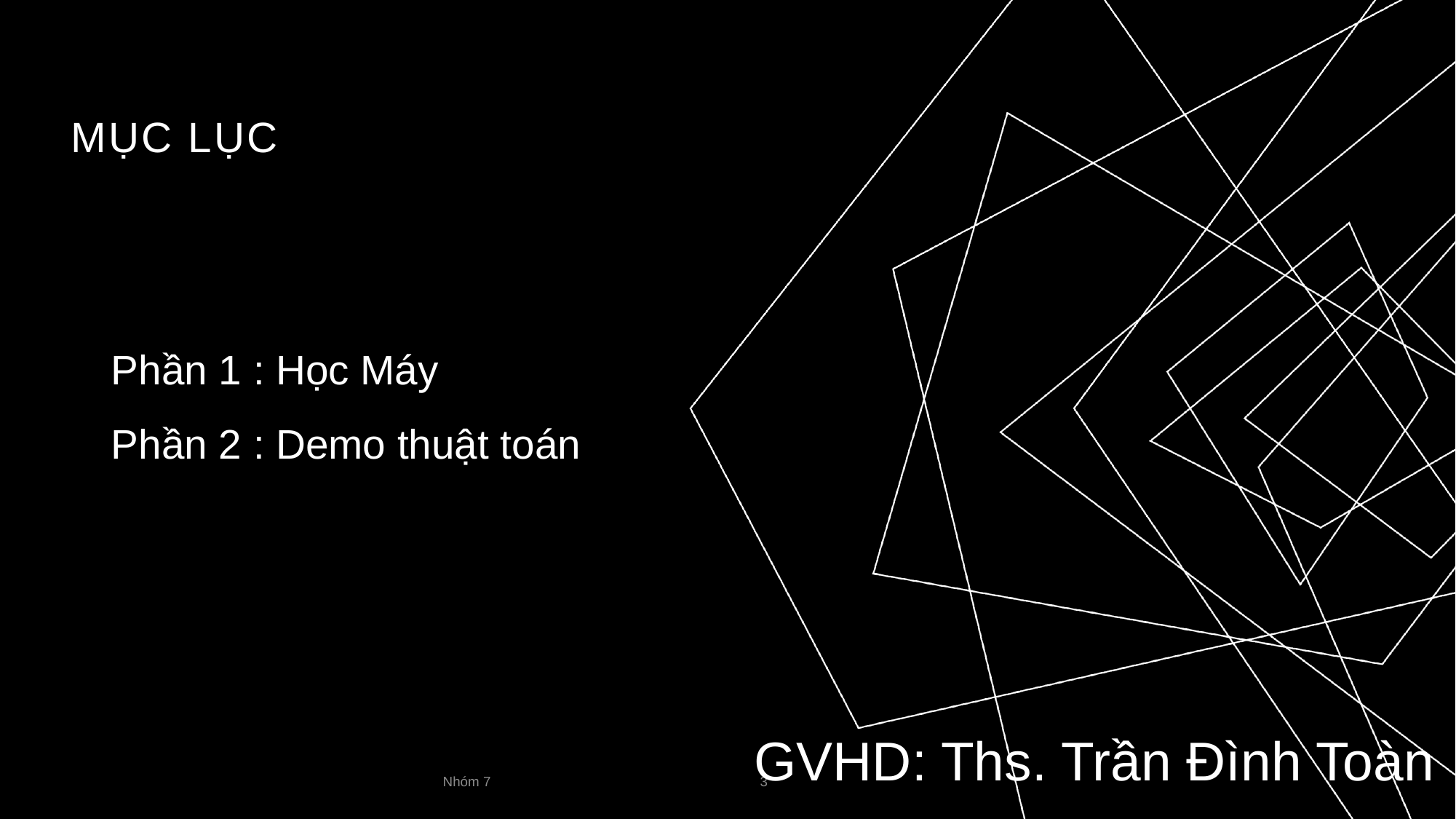

# Mục lục
Phần 1 : Học Máy
Phần 2 : Demo thuật toán
GVHD: Ths. Trần Đình Toàn
Nhóm 7
3